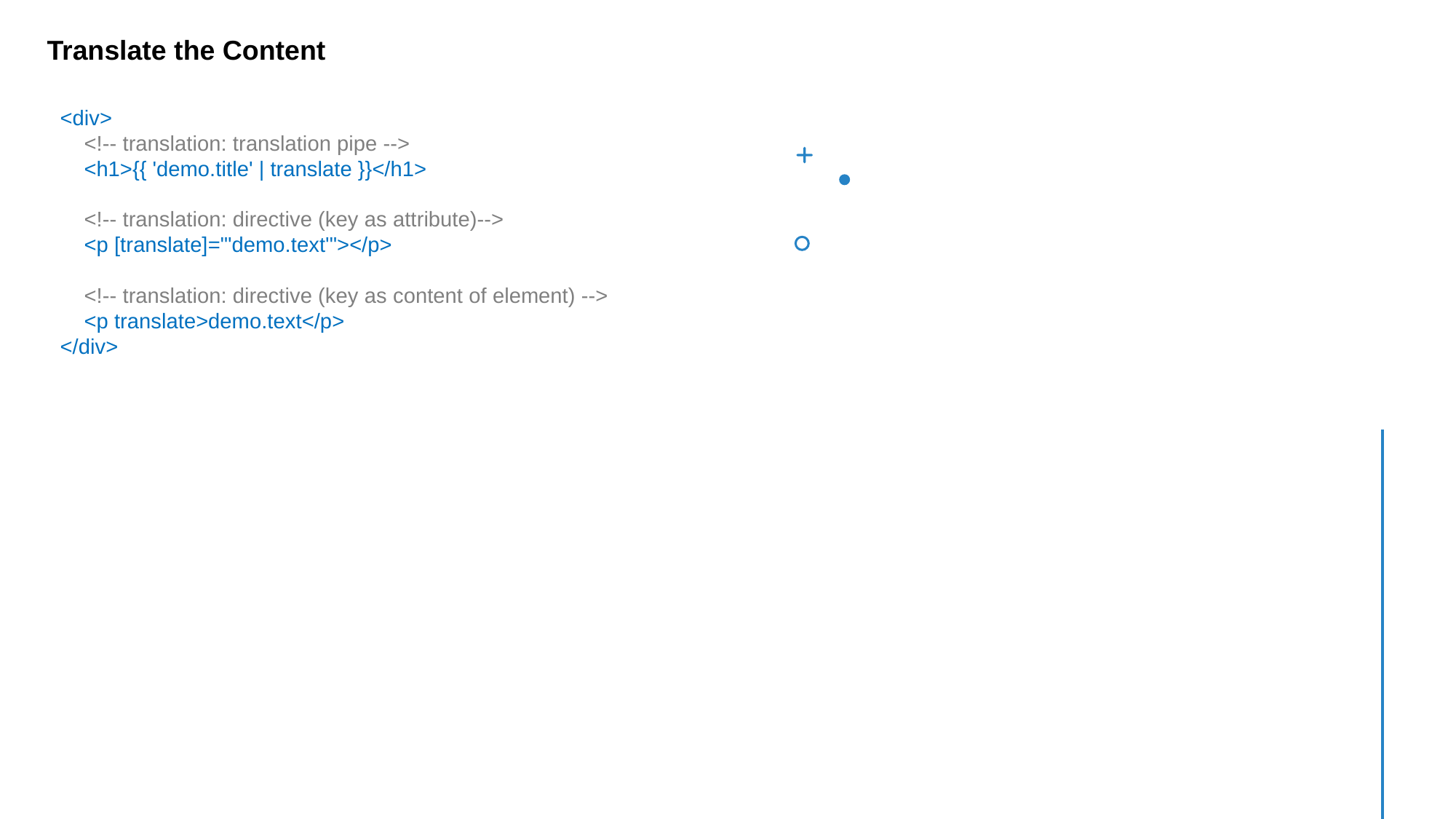

Translate the Content
<div>
    <!-- translation: translation pipe -->
    <h1>{{ 'demo.title' | translate }}</h1>

    <!-- translation: directive (key as attribute)-->
    <p [translate]="'demo.text'"></p>

    <!-- translation: directive (key as content of element) -->
    <p translate>demo.text</p>
</div>